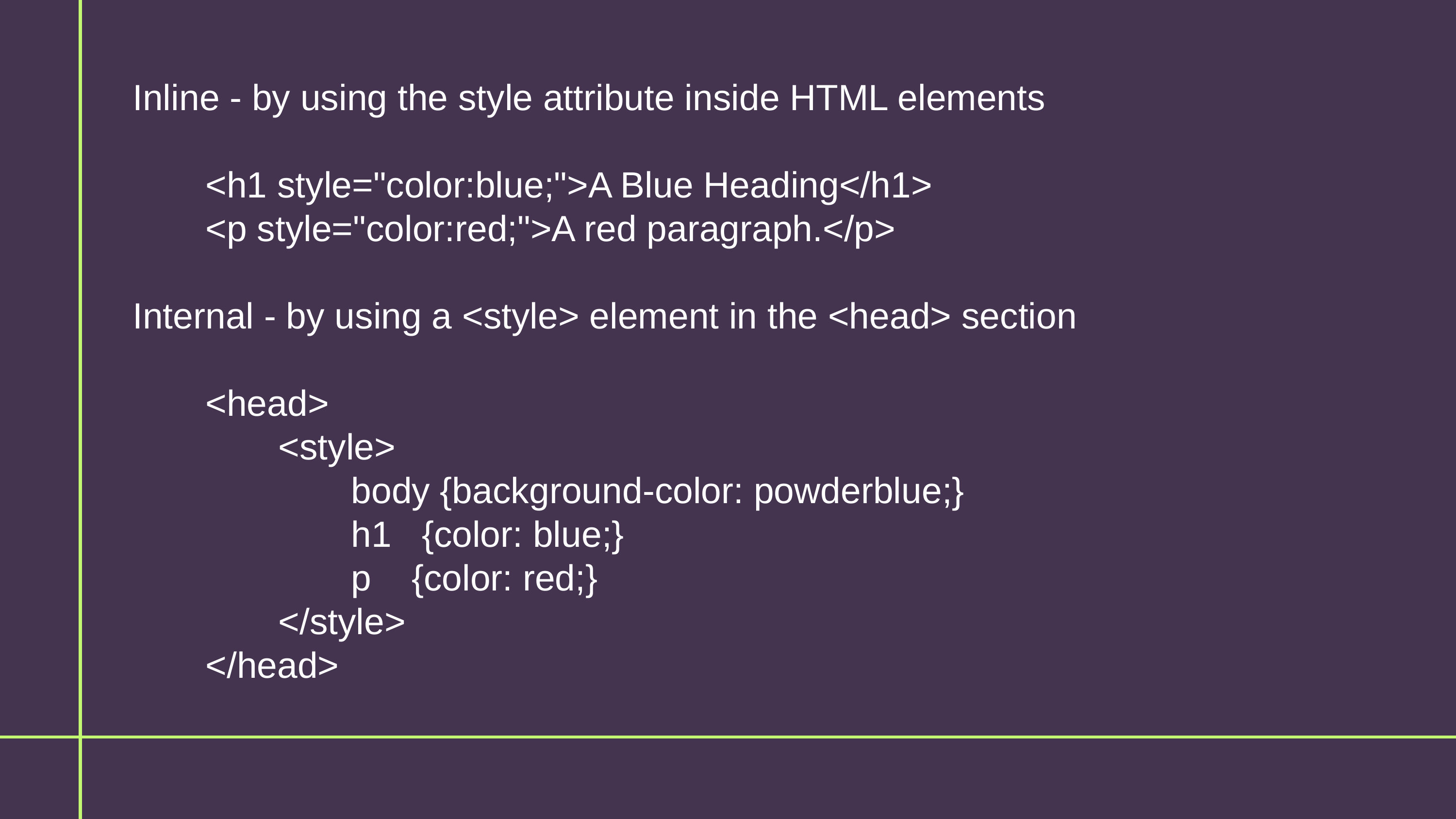

Inline - by using the style attribute inside HTML elements

	<h1 style="color:blue;">A Blue Heading</h1>
	<p style="color:red;">A red paragraph.</p>

Internal - by using a <style> element in the <head> section

	<head>
		<style>
			body {background-color: powderblue;}
			h1   {color: blue;}
			p    {color: red;}
		</style>
	</head>